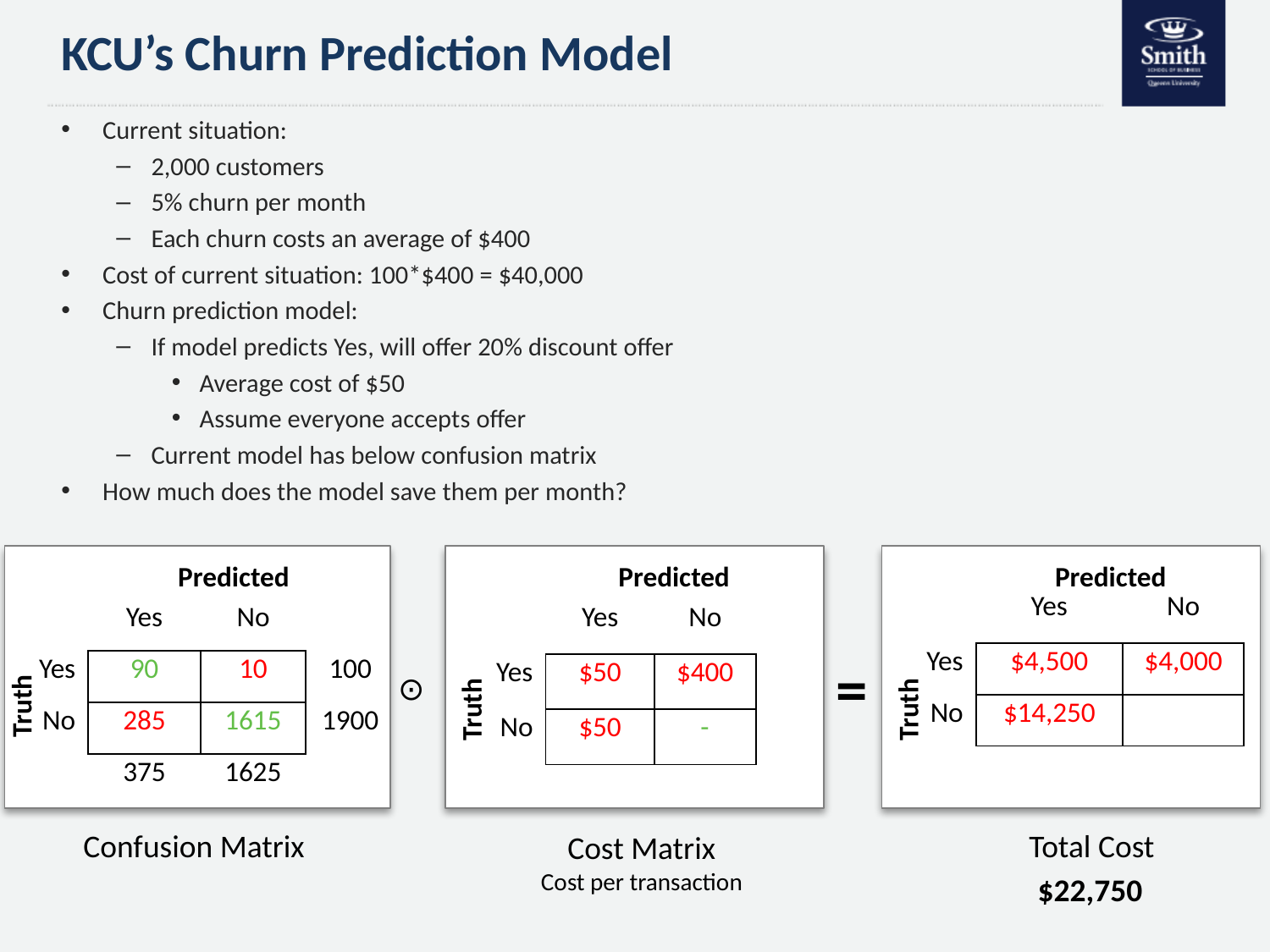

# KCU’s Churn Prediction Model
Current situation:
2,000 customers
5% churn per month
Each churn costs an average of $400
Cost of current situation: 100*$400 = $40,000
Churn prediction model:
If model predicts Yes, will offer 20% discount offer
Average cost of $50
Assume everyone accepts offer
Current model has below confusion matrix
How much does the model save them per month?

Predicted
Predicted
Predicted
|  | Yes | No |  |
| --- | --- | --- | --- |
| Yes | $4,500 | $4,000 |  |
| No | $14,250 |  |  |
|  |  |  |  |
|  | Yes | No |  |
| --- | --- | --- | --- |
| Yes | 90 | 10 | 100 |
| No | 285 | 1615 | 1900 |
|  | 375 | 1625 |  |
|  | Yes | No |  |
| --- | --- | --- | --- |
| Yes | $50 | $400 |  |
| No | $50 | - |  |
|  |  |  |  |
=
⊙
Truth
Truth
Truth
Confusion Matrix
Total Cost
Cost Matrix
Cost per transaction
$22,750